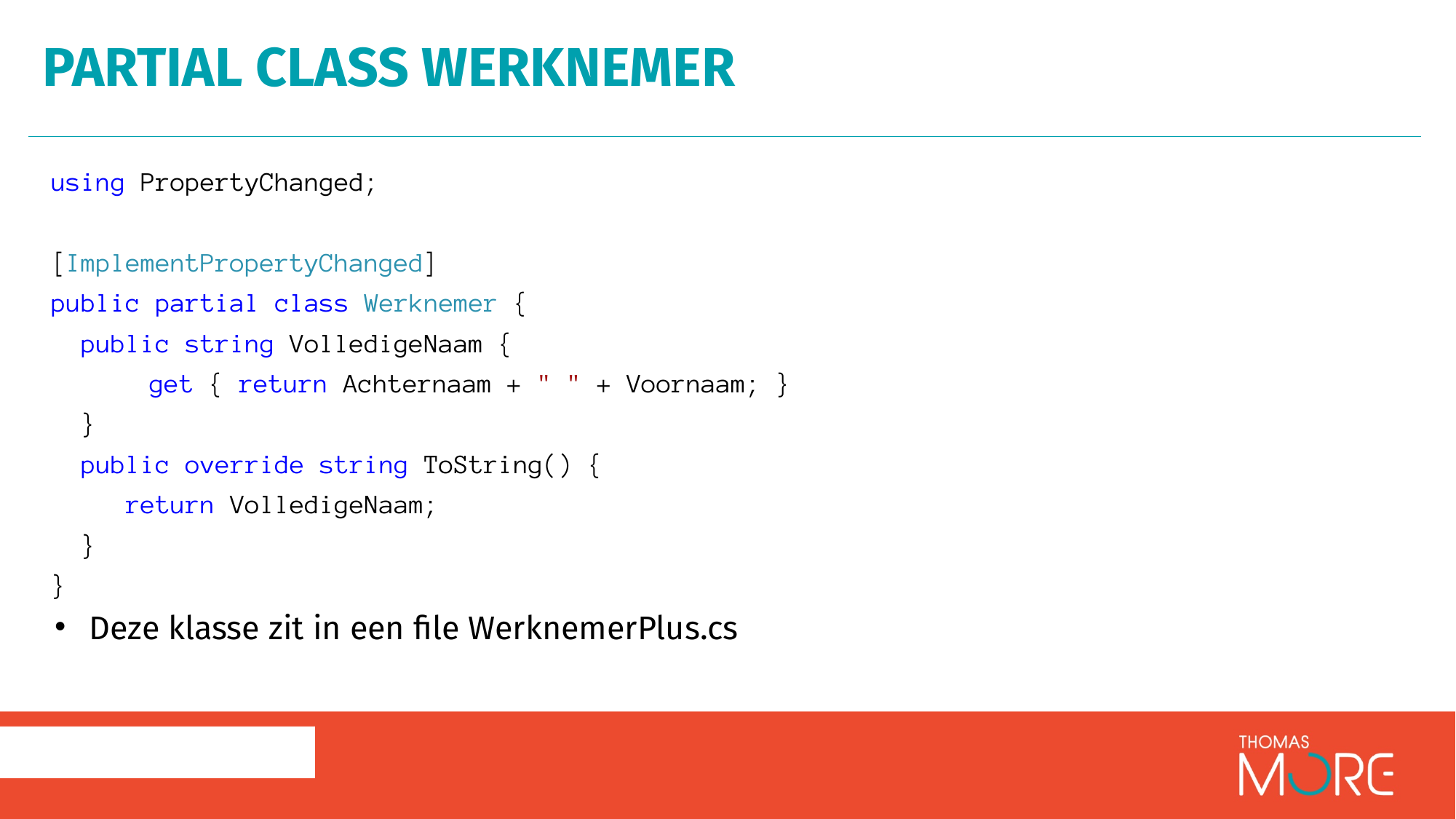

# Partial class Werknemer
using PropertyChanged;

[ImplementPropertyChanged]
public partial class Werknemer {
  public string VolledigeNaam {
	get { return Achternaam + " " + Voornaam; }
  }
  public override string ToString() {
     return VolledigeNaam;
  }
}
Deze klasse zit in een file WerknemerPlus.cs